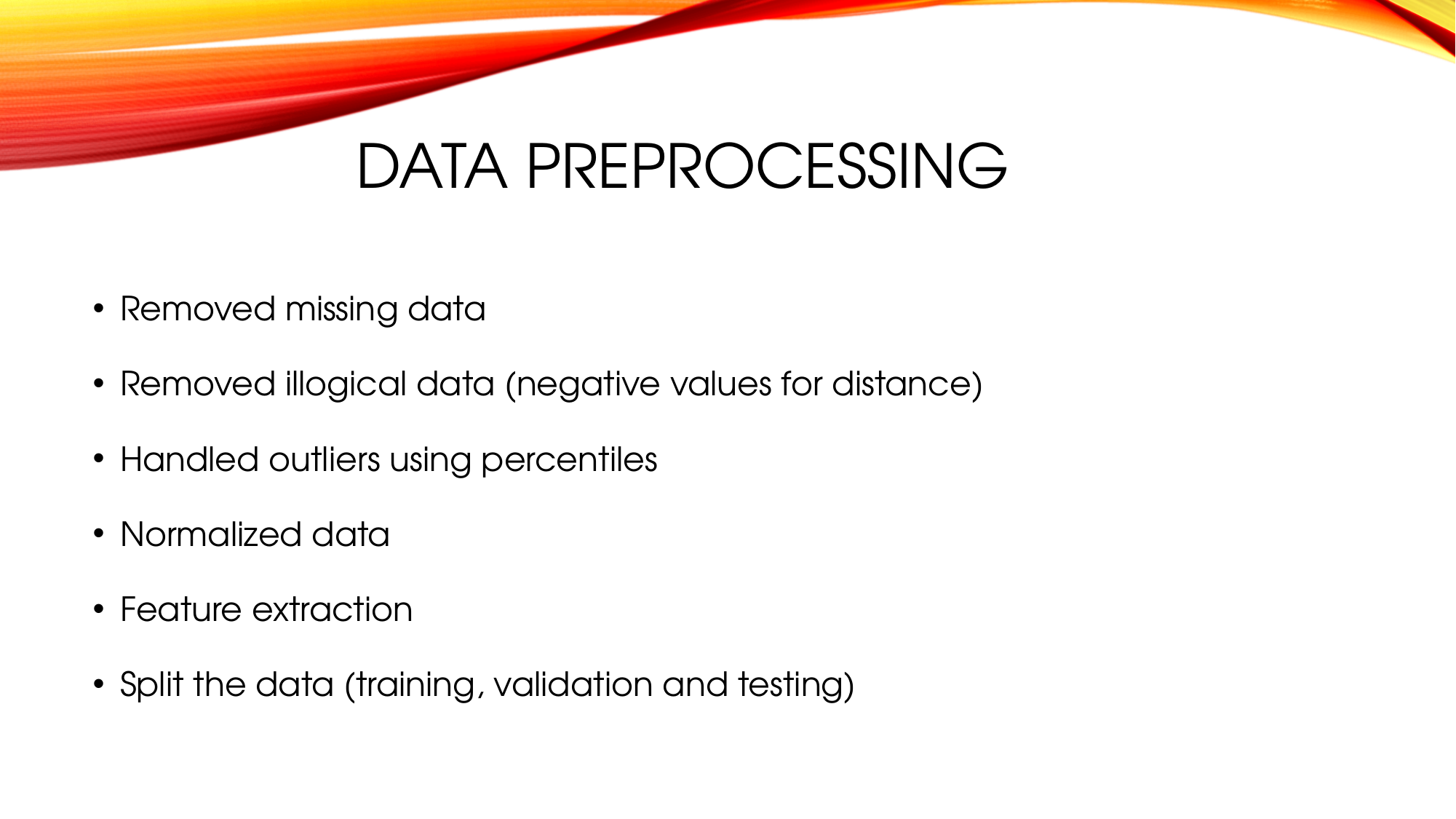

# Data Preprocessing
Removed missing data
Removed illogical data (negative values for distance)
Handled outliers using percentiles
Normalized data
Feature extraction
Split the data (training, validation and testing)